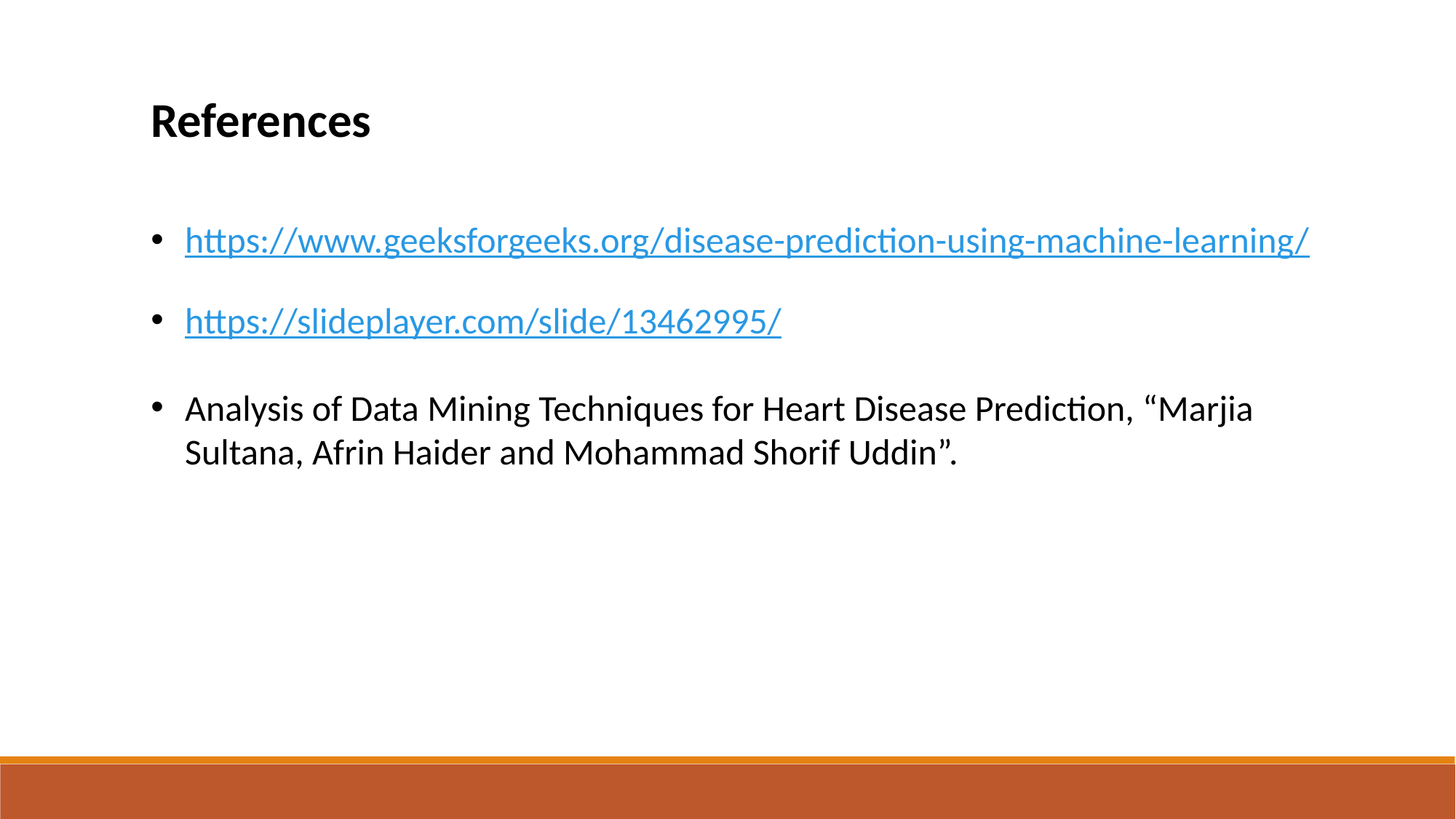

References
https://www.geeksforgeeks.org/disease-prediction-using-machine-learning/

https://slideplayer.com/slide/13462995/

Analysis of Data Mining Techniques for Heart Disease Prediction, “Marjia Sultana, Afrin Haider and Mohammad Shorif Uddin”.